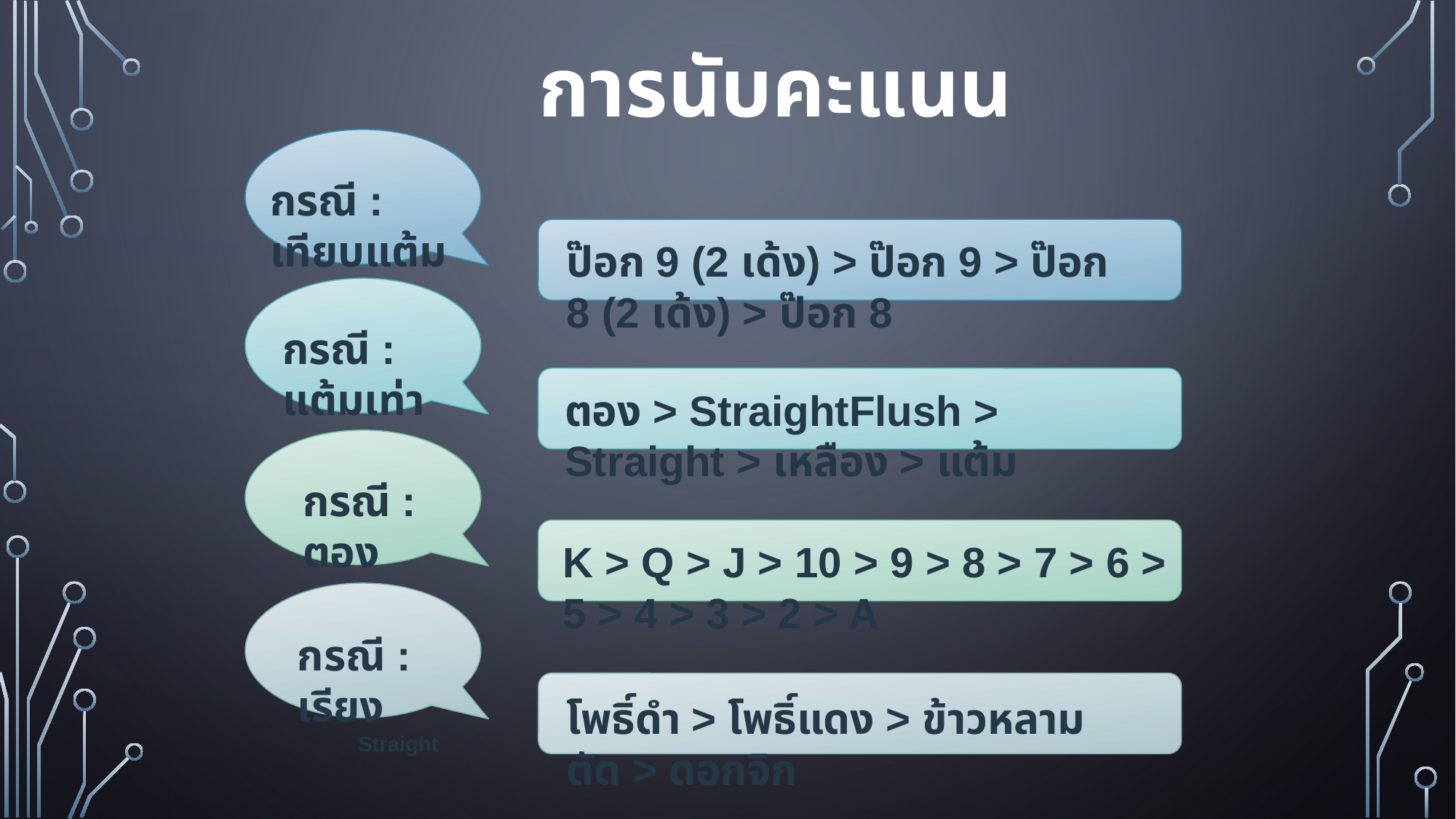

# การนับคะแนน

กรณี : เทียบแต้ม

ป๊อก 9 (2 เด้ง) > ป๊อก 9 > ป๊อก 8 (2 เด้ง) > ป๊อก 8

กรณี : แต้มเท่า

ตอง > StraightFlush > Straight > เหลือง > แต้ม

กรณี : ตอง

K > Q > J > 10 > 9 > 8 > 7 > 6 > 5 > 4 > 3 > 2 > A

กรณี : เรียง
Straight

โพธิ์ดำ > โพธิ์แดง > ข้าวหลามตัด > ดอกจิก